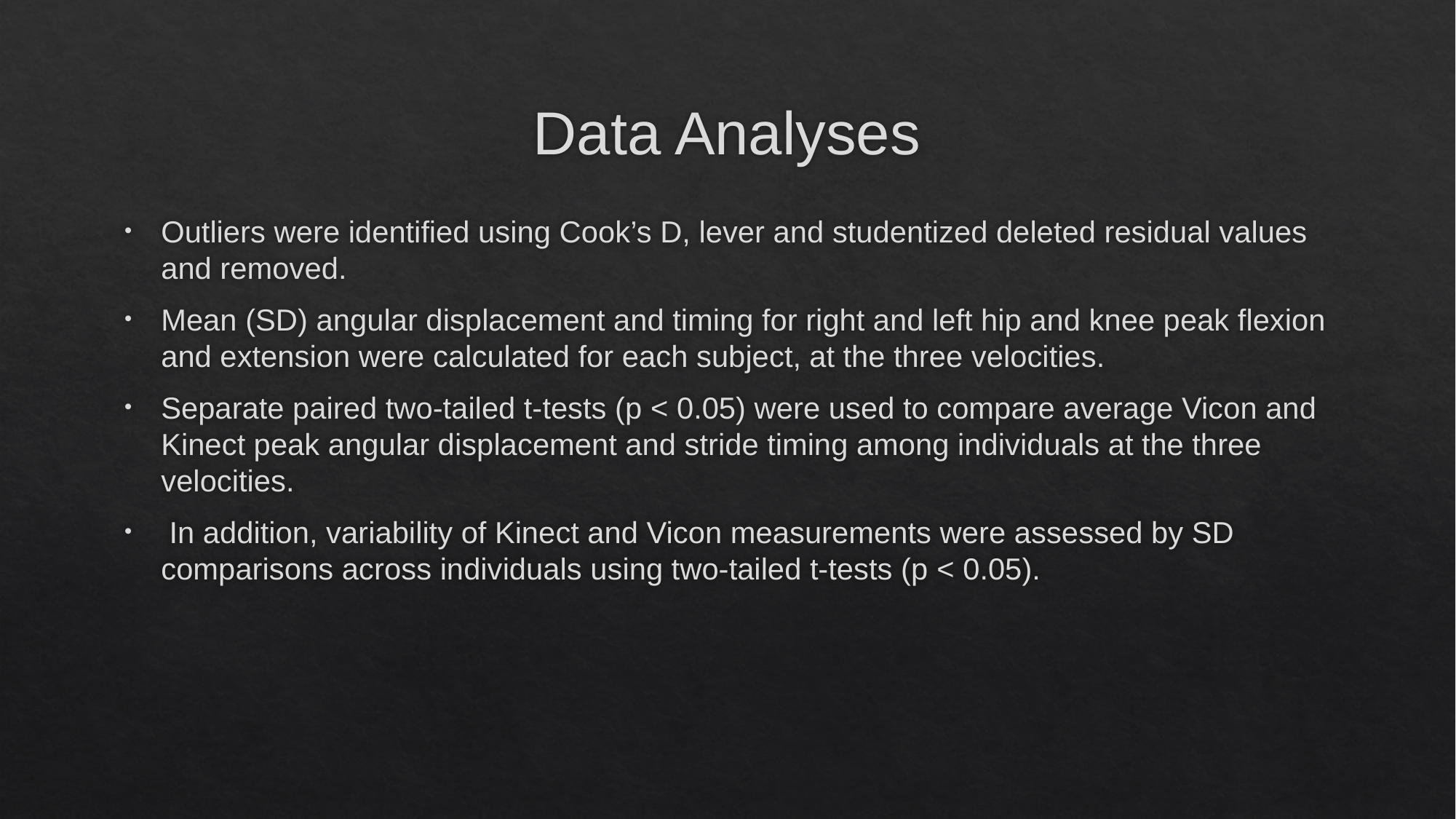

# Data Analyses
Outliers were identified using Cook’s D, lever and studentized deleted residual values and removed.
Mean (SD) angular displacement and timing for right and left hip and knee peak flexion and extension were calculated for each subject, at the three velocities.
Separate paired two-tailed t-tests (p < 0.05) were used to compare average Vicon and Kinect peak angular displacement and stride timing among individuals at the three velocities.
 In addition, variability of Kinect and Vicon measurements were assessed by SD comparisons across individuals using two-tailed t-tests (p < 0.05).